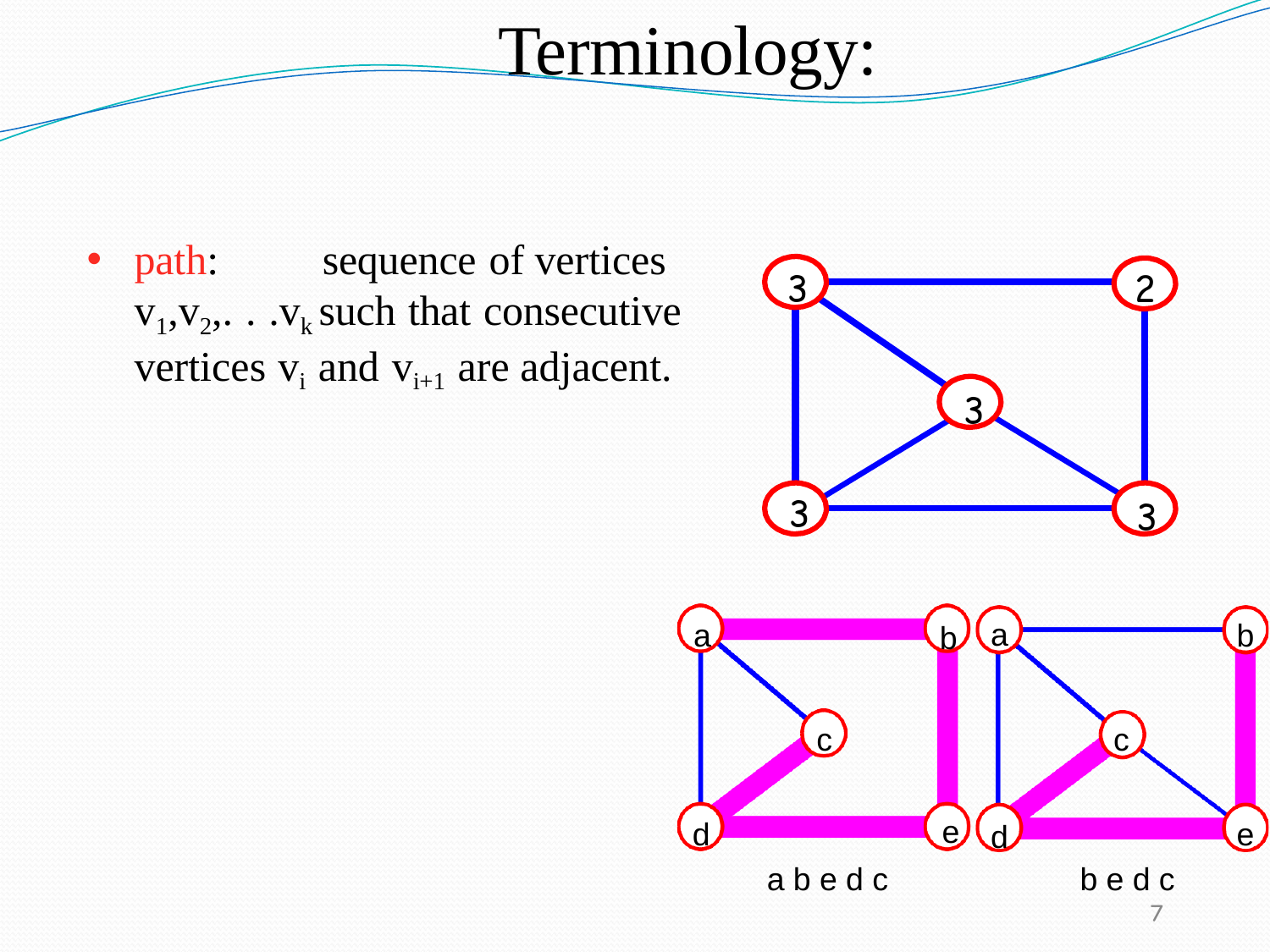

Terminology:
path:	sequence of vertices v1,v2,. . .vk such that consecutive vertices vi  and vi+1  are adjacent.

2
3

3

3
3

a
a
b
b
c
c
e
d
e
d
a b e d c
b e d c
7